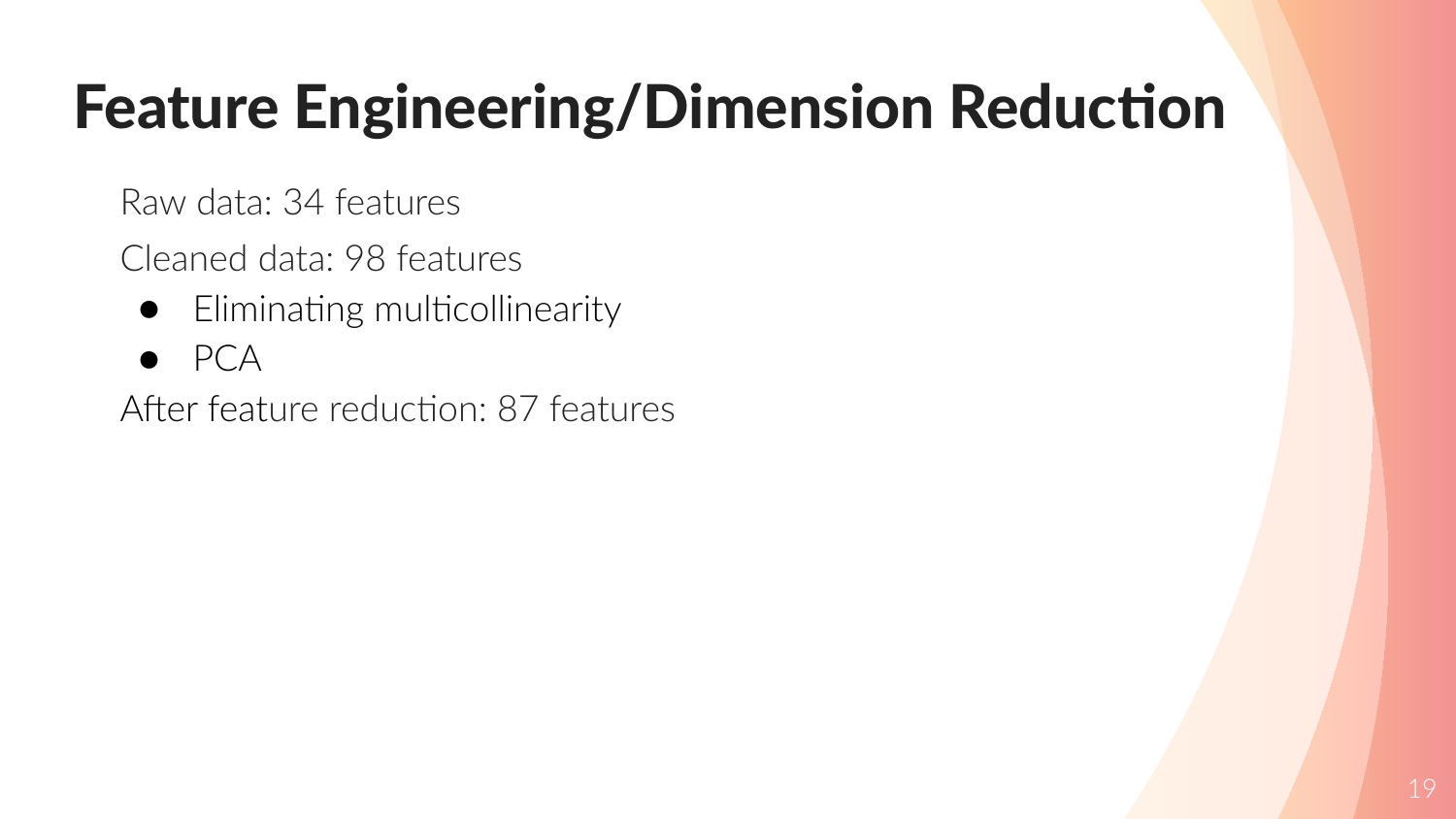

# Feature Engineering/Dimension Reduction
Raw data: 34 features
Cleaned data: 98 features
Eliminating multicollinearity
PCA
After feature reduction: 87 features
19